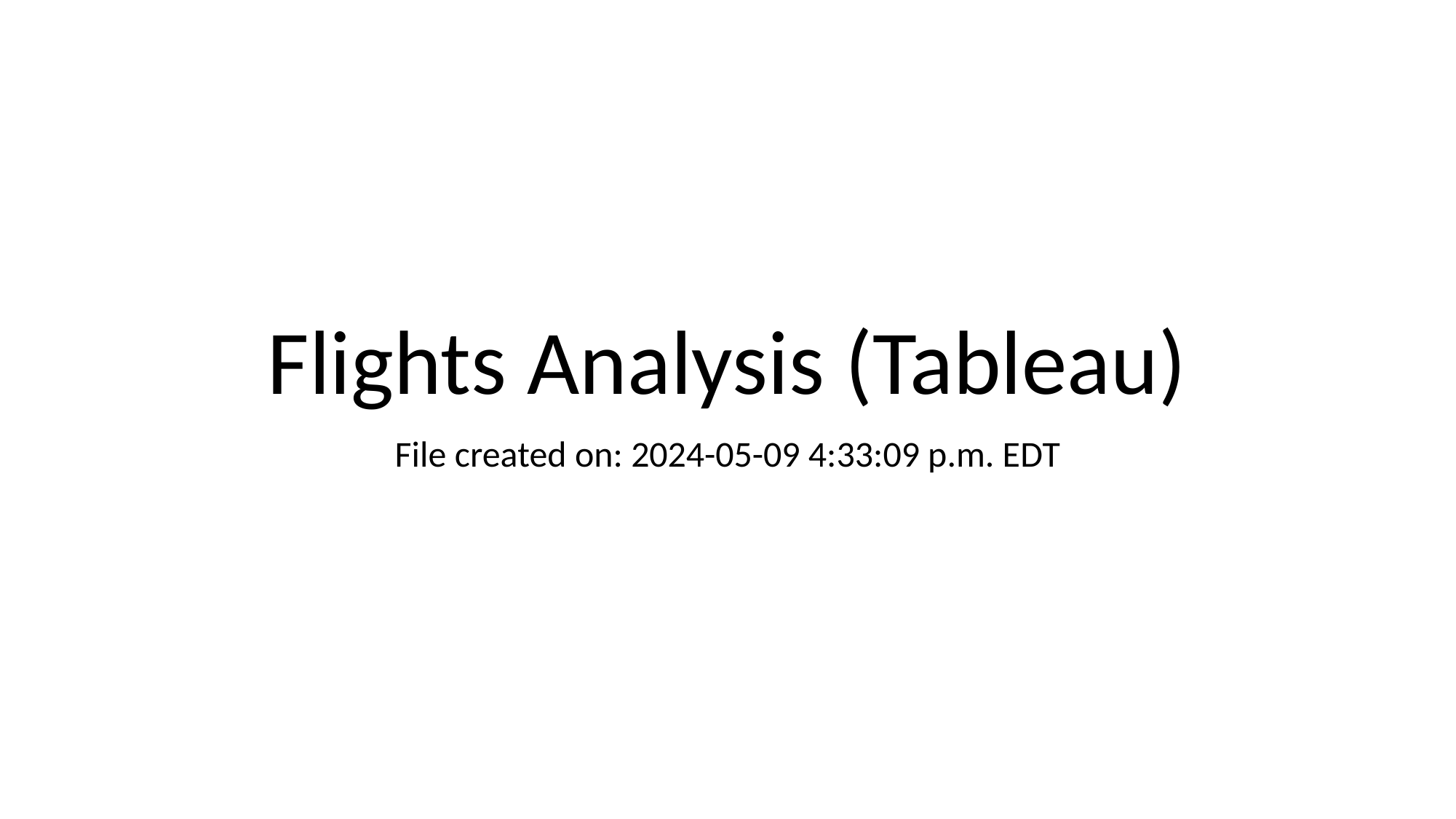

# Flights Analysis (Tableau)
File created on: 2024-05-09 4:33:09 p.m. EDT